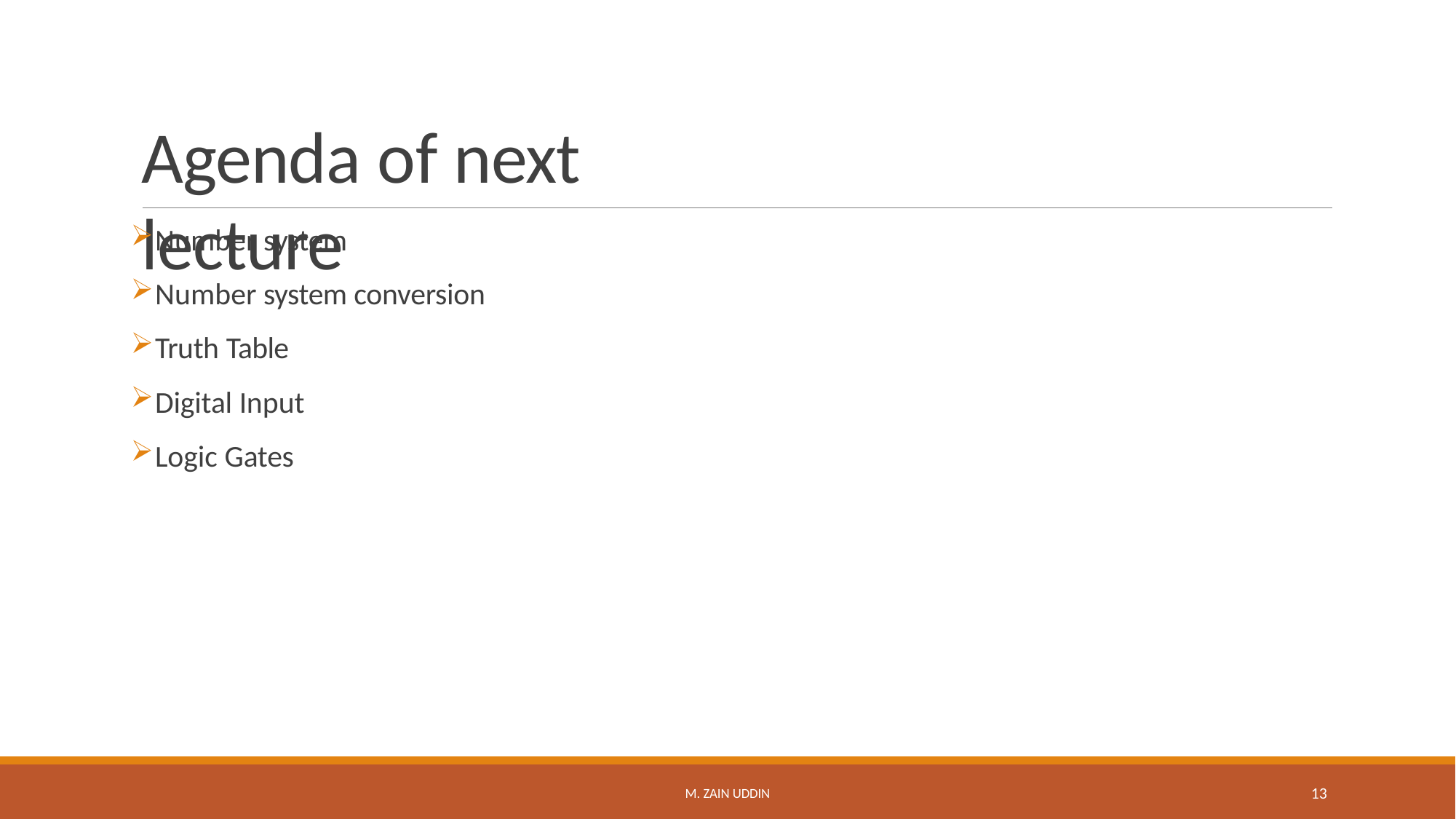

# Agenda of next lecture
Number system
Number system conversion
Truth Table
Digital Input
Logic Gates
13
M. ZAIN UDDIN